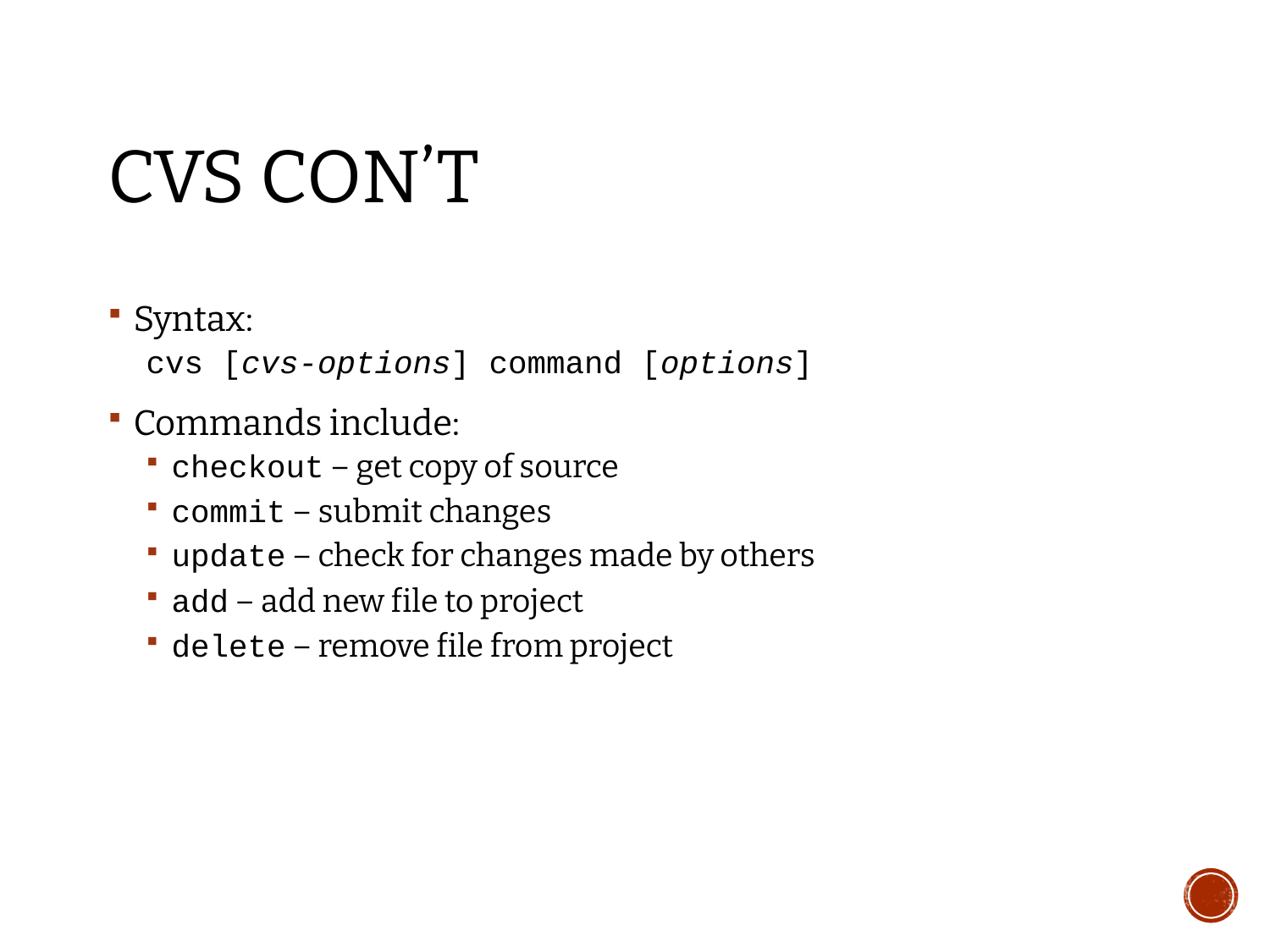

# CVS con’t
Syntax:
cvs [cvs-options] command [options]
Commands include:
checkout – get copy of source
commit – submit changes
update – check for changes made by others
add – add new file to project
delete – remove file from project